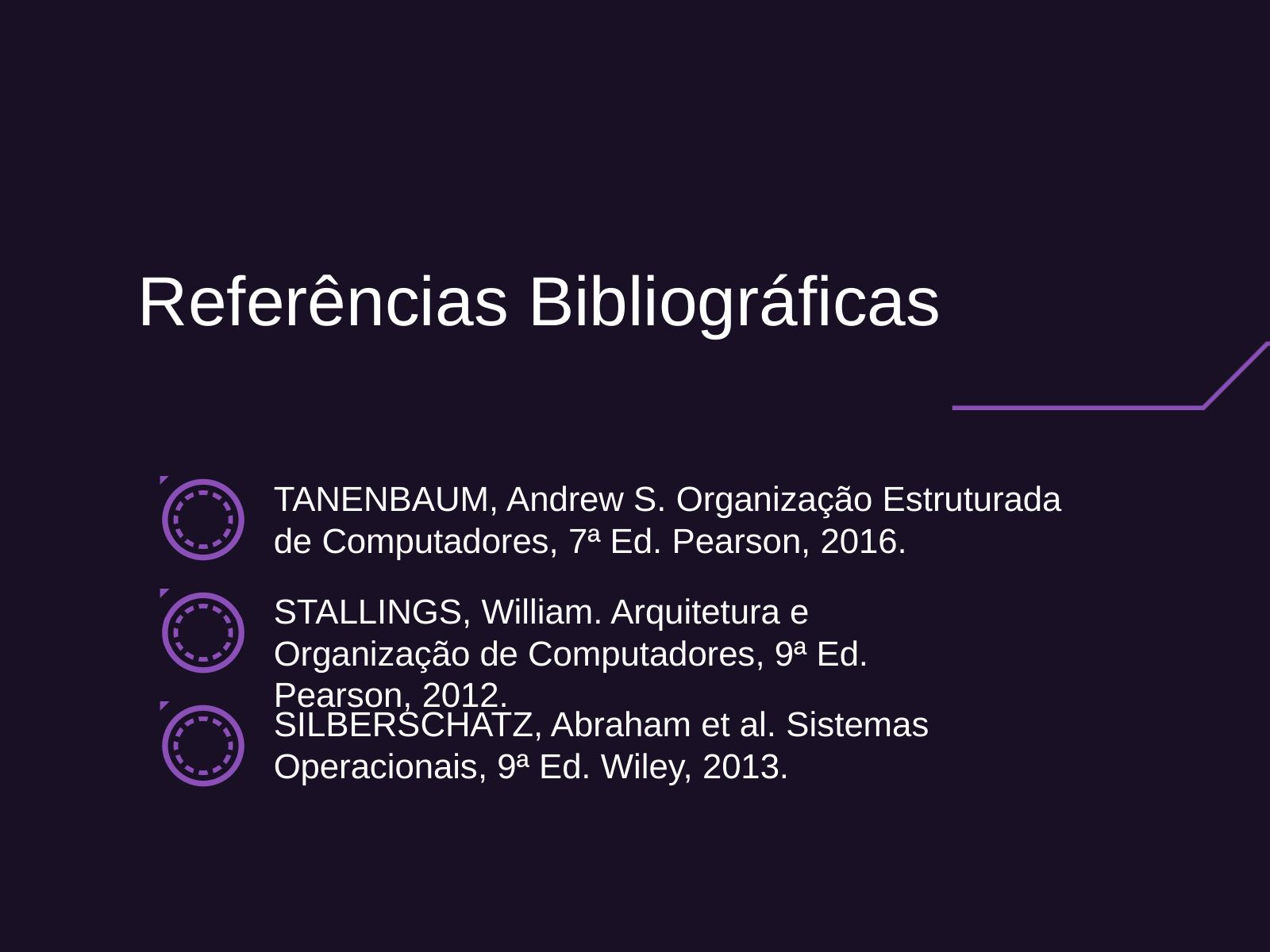

Referências Bibliográficas

TANENBAUM, Andrew S. Organização Estruturada de Computadores, 7ª Ed. Pearson, 2016.

STALLINGS, William. Arquitetura e Organização de Computadores, 9ª Ed. Pearson, 2012.

SILBERSCHATZ, Abraham et al. Sistemas Operacionais, 9ª Ed. Wiley, 2013.